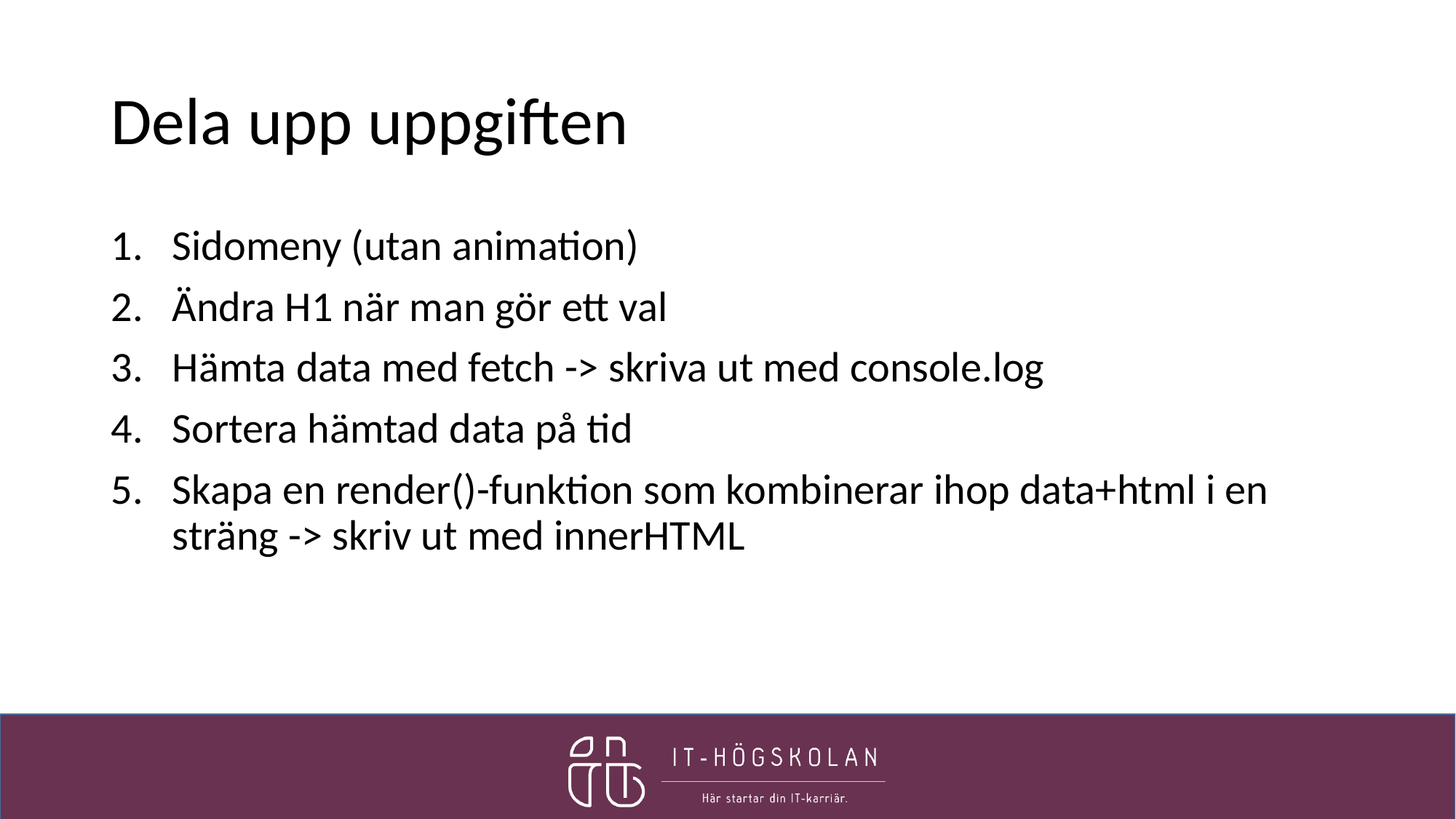

# Dela upp uppgiften
Sidomeny (utan animation)
Ändra H1 när man gör ett val
Hämta data med fetch -> skriva ut med console.log
Sortera hämtad data på tid
Skapa en render()-funktion som kombinerar ihop data+html i en sträng -> skriv ut med innerHTML